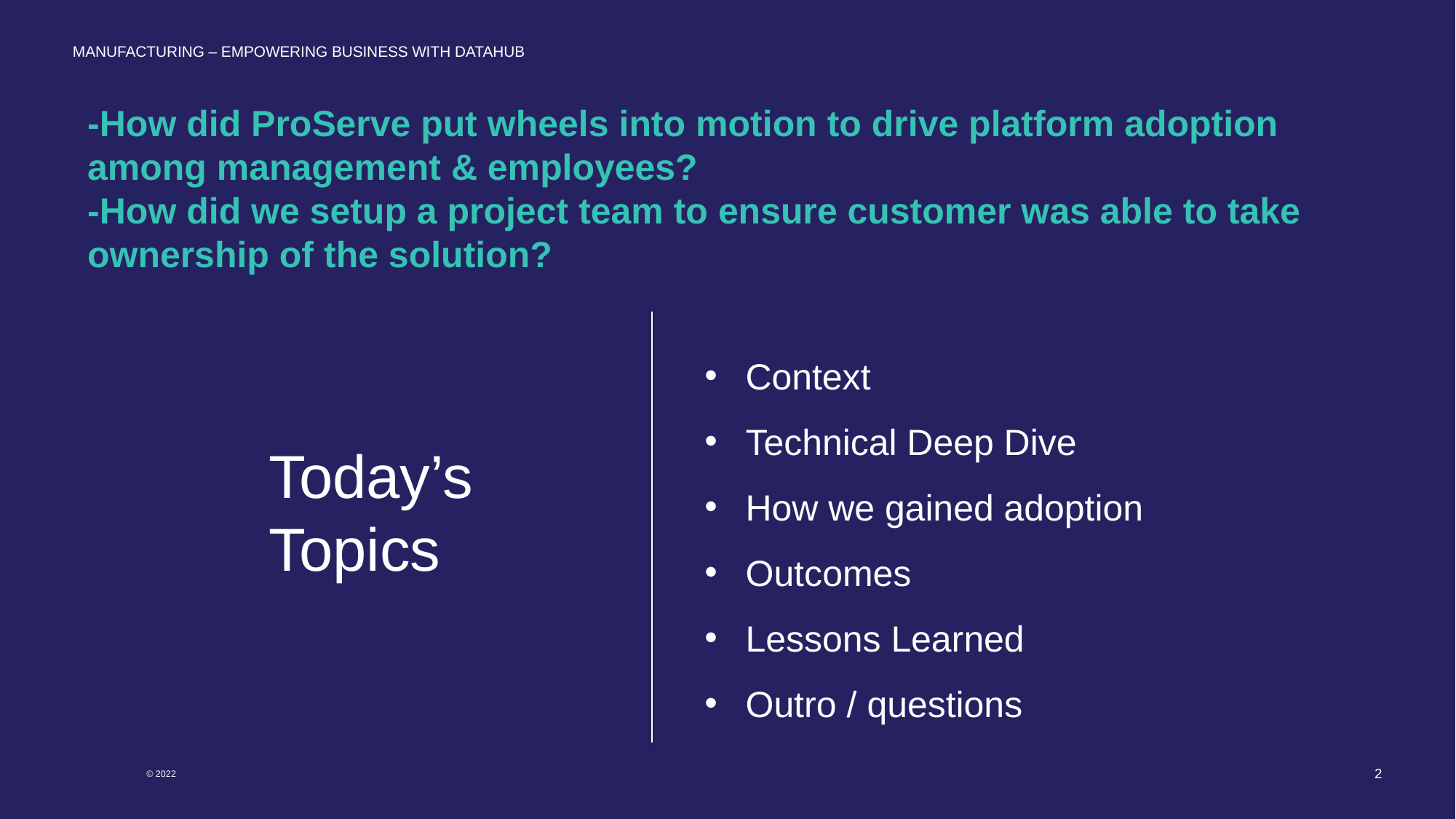

-How did ProServe put wheels into motion to drive platform adoption among management & employees?
-How did we setup a project team to ensure customer was able to take ownership of the solution?
Context
Technical Deep Dive
How we gained adoption
Outcomes
Lessons Learned
Outro / questions
Today’s Topics
2